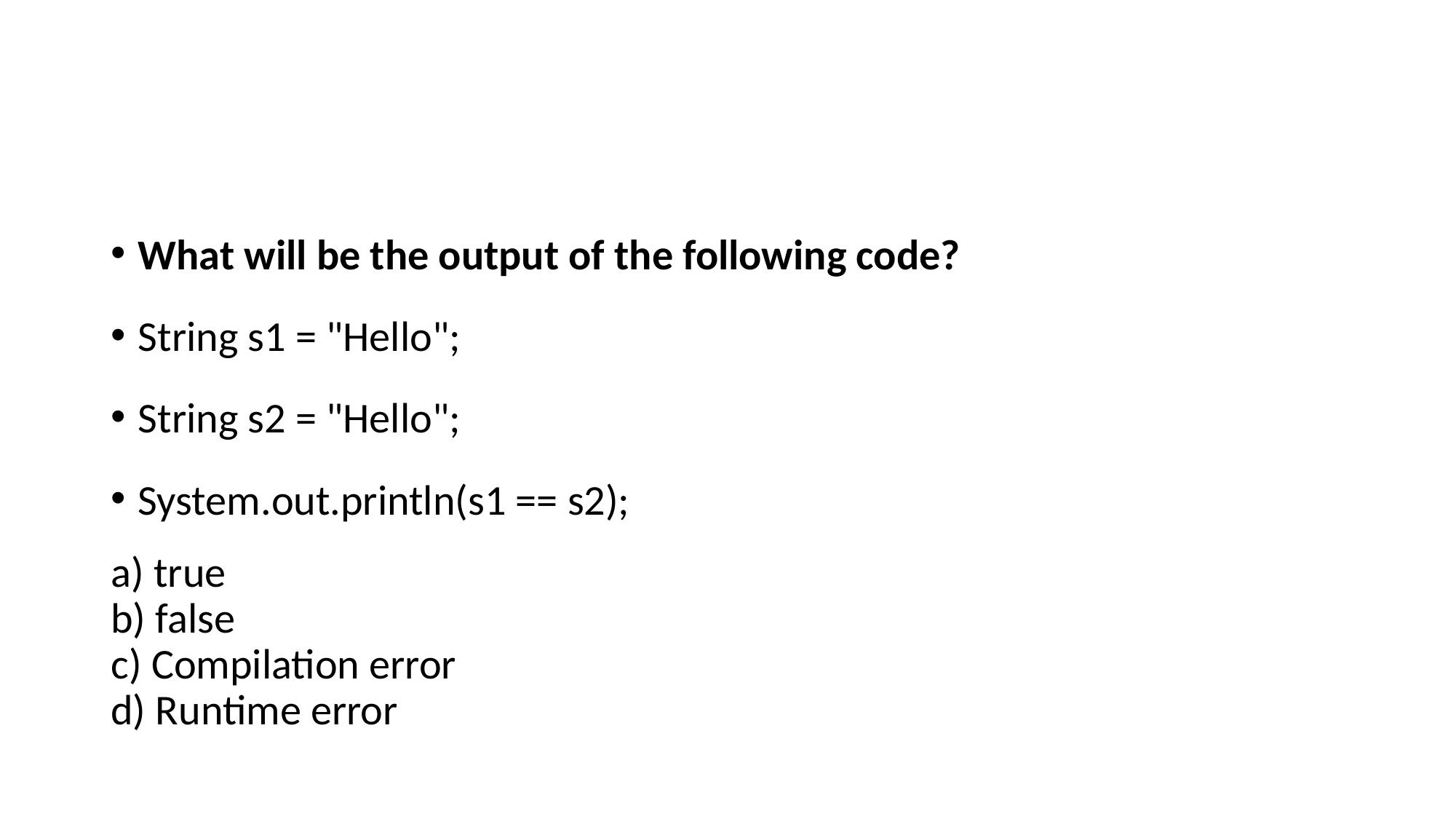

#
What will be the output of the following code?
String s1 = "Hello";
String s2 = "Hello";
System.out.println(s1 == s2);
a) true
b) false
c) Compilation error
d) Runtime error